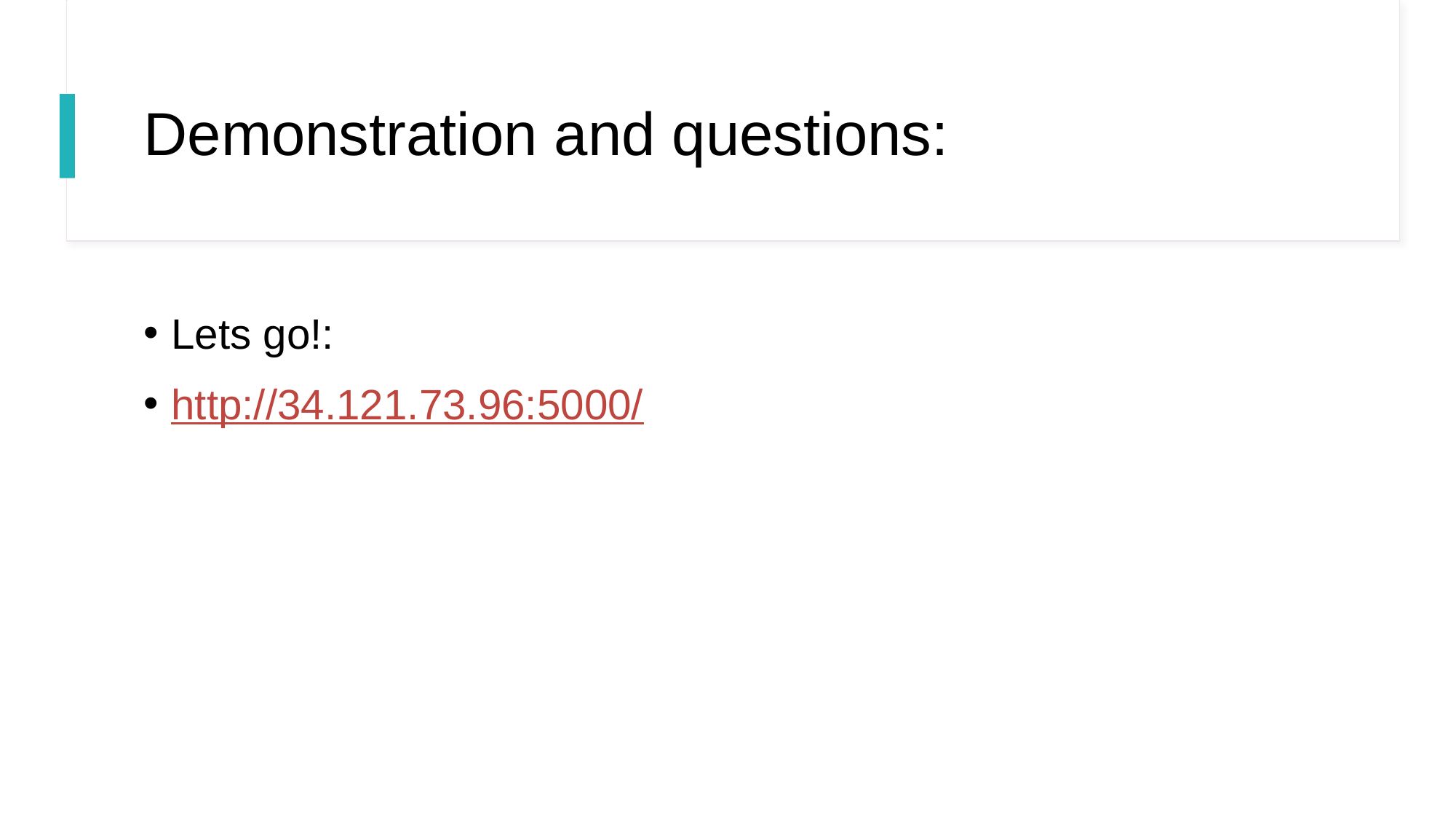

# Demonstration and questions:
Lets go!:
http://34.121.73.96:5000/